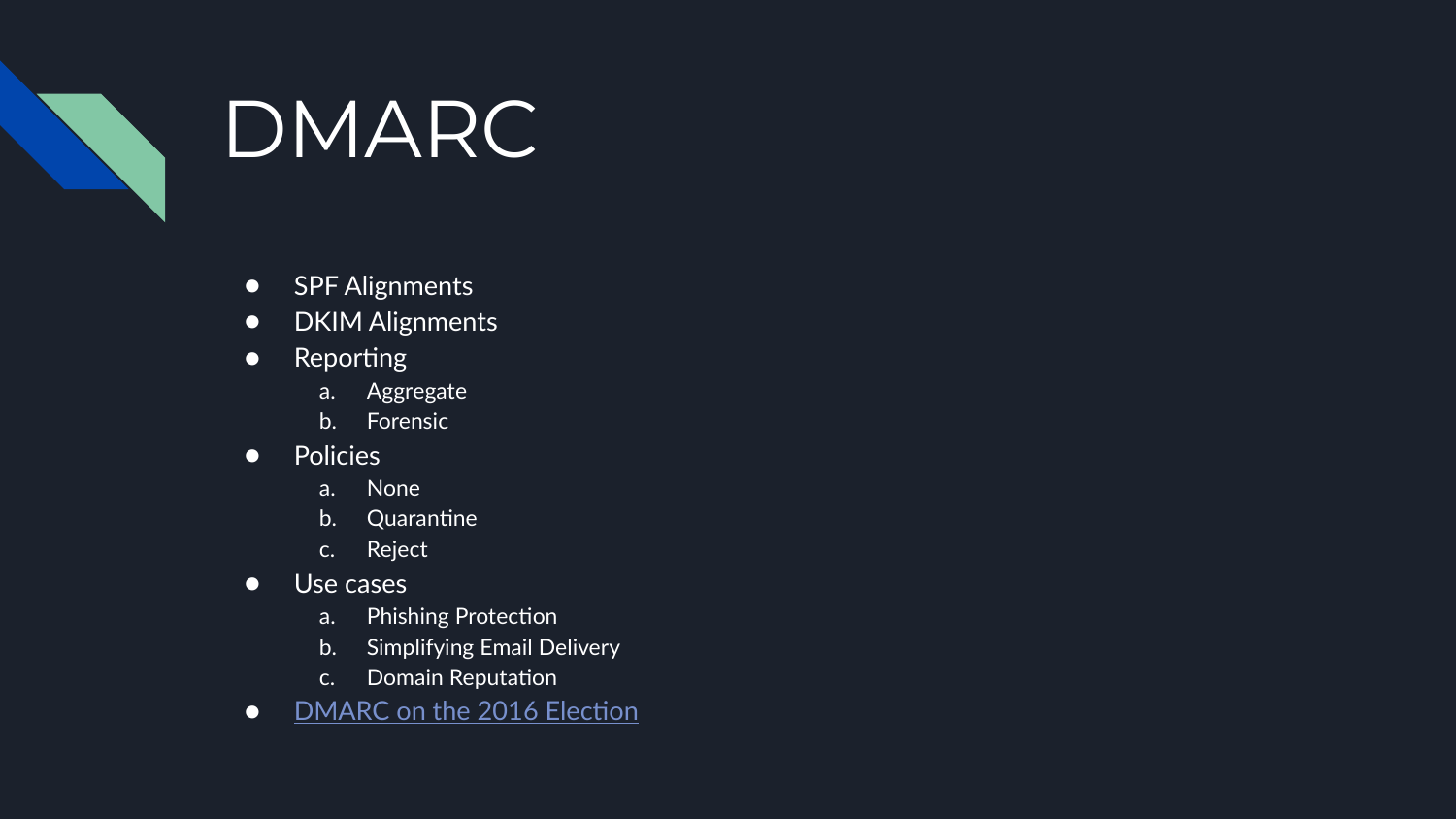

# DMARC
SPF Alignments
DKIM Alignments
Reporting
Aggregate
Forensic
Policies
None
Quarantine
Reject
Use cases
Phishing Protection
Simplifying Email Delivery
Domain Reputation
DMARC on the 2016 Election